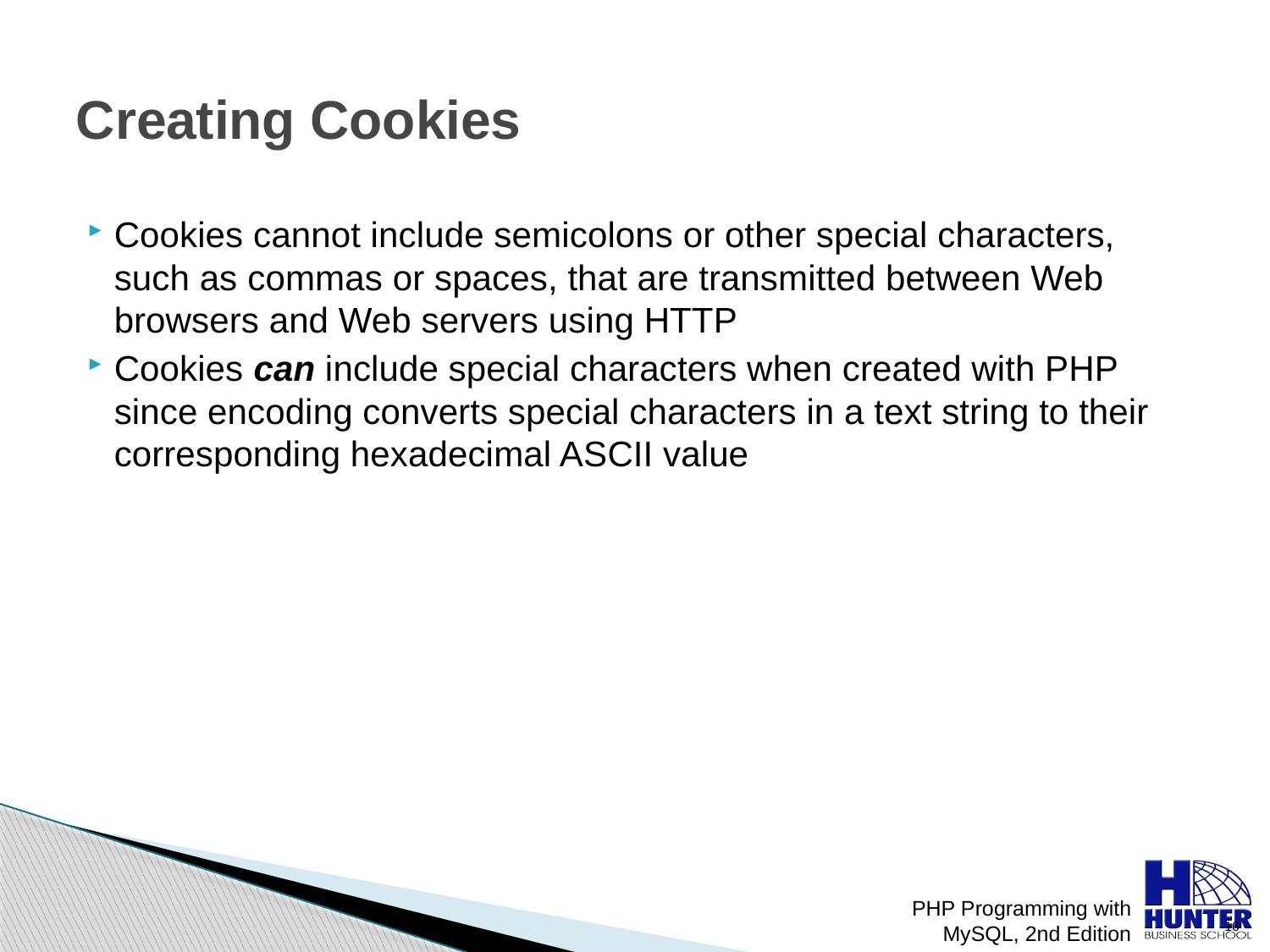

# Creating Cookies
Cookies cannot include semicolons or other special characters, such as commas or spaces, that are transmitted between Web browsers and Web servers using HTTP
Cookies can include special characters when created with PHP since encoding converts special characters in a text string to their corresponding hexadecimal ASCII value
PHP Programming with MySQL, 2nd Edition
 16